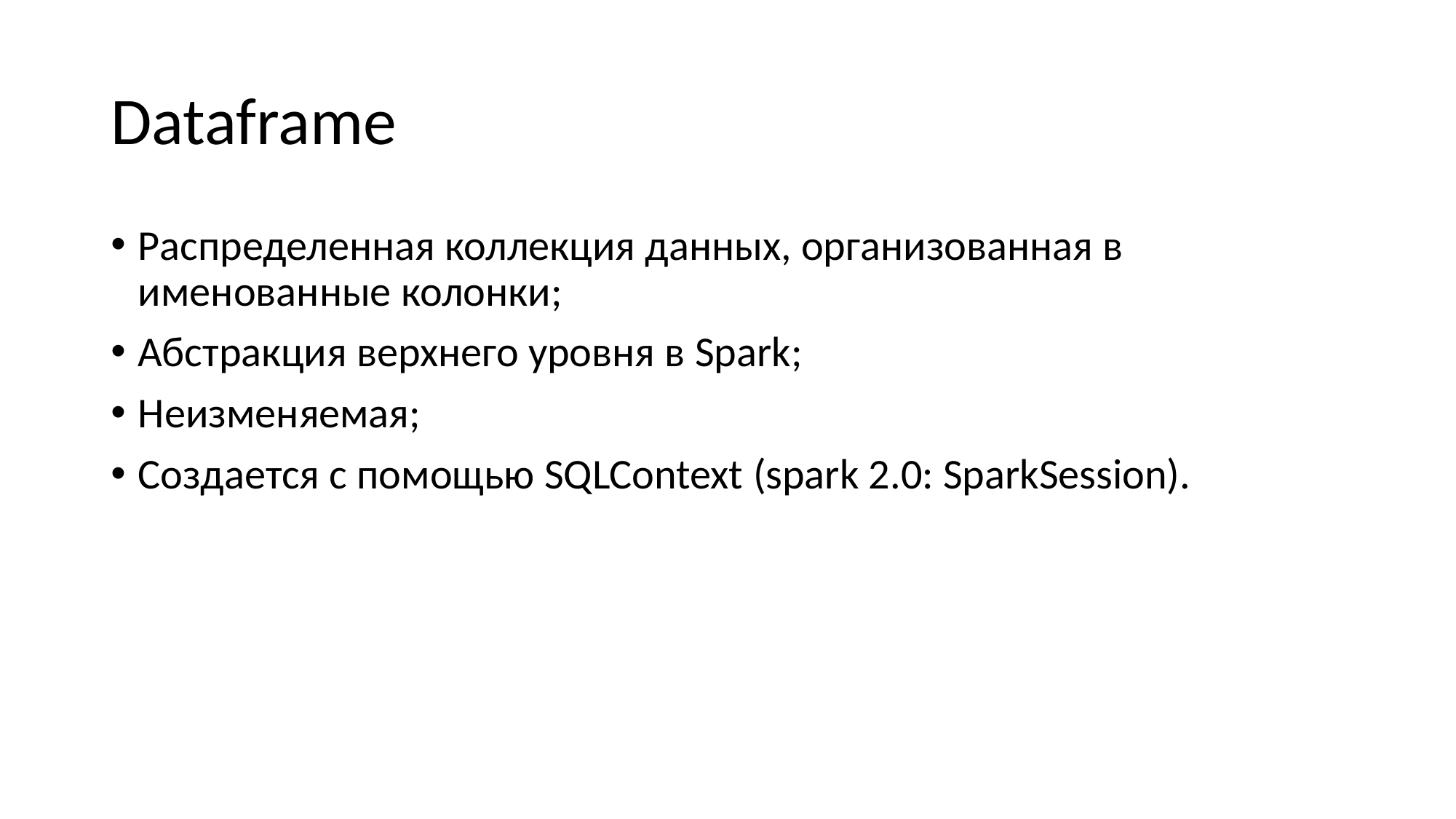

# Dataframe
Распределенная коллекция данных, организованная в именованные колонки;
Абстракция верхнего уровня в Spark;
Неизменяемая;
Создается с помощью SQLContext (spark 2.0: SparkSession).